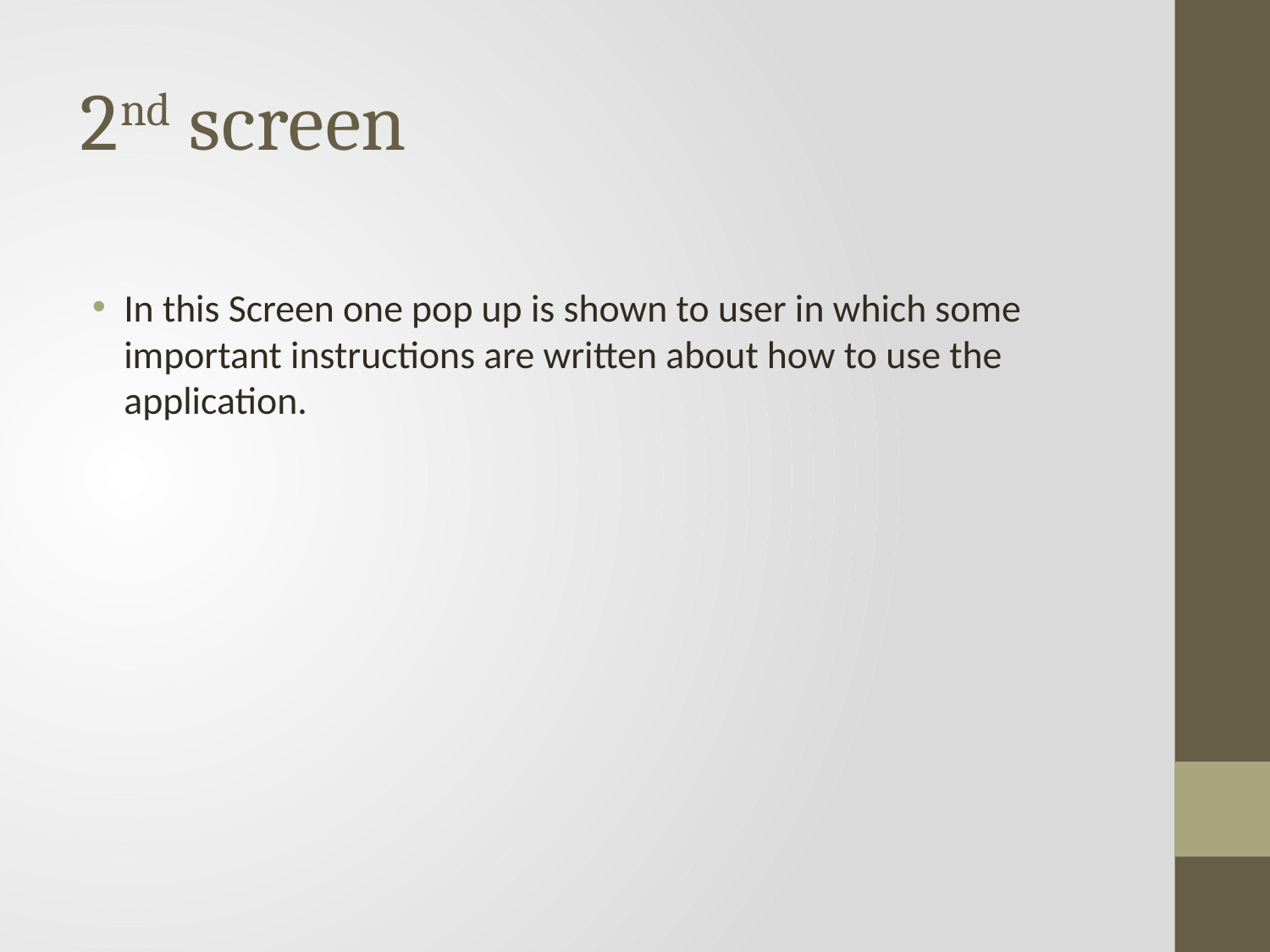

# 2nd screen

In this Screen one pop up is shown to user in which some important instructions are written about how to use the application.